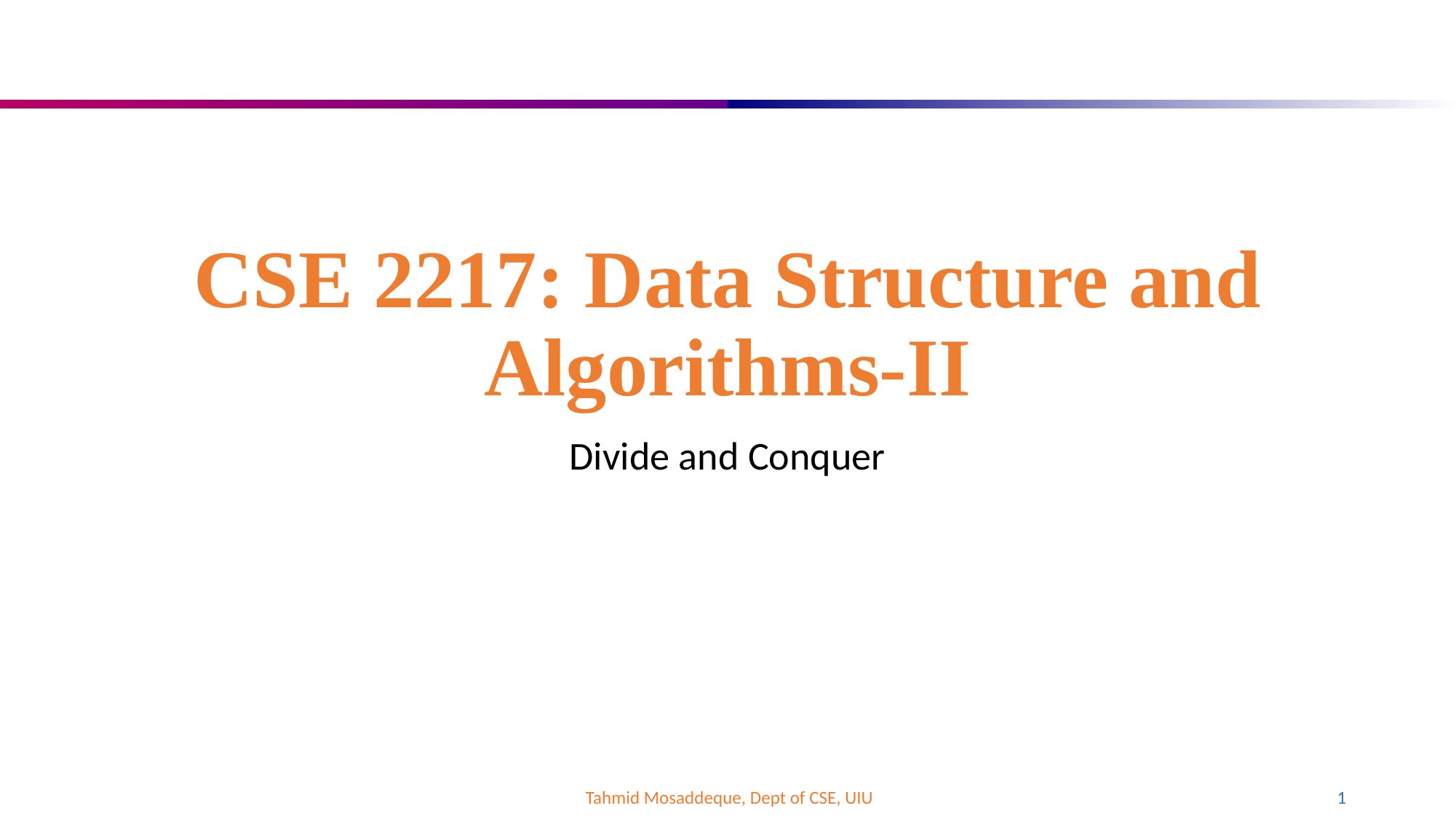

# CSE 2217: Data Structure and Algorithms-II
Divide and Conquer
Tahmid Mosaddeque, Dept of CSE, UIU
1